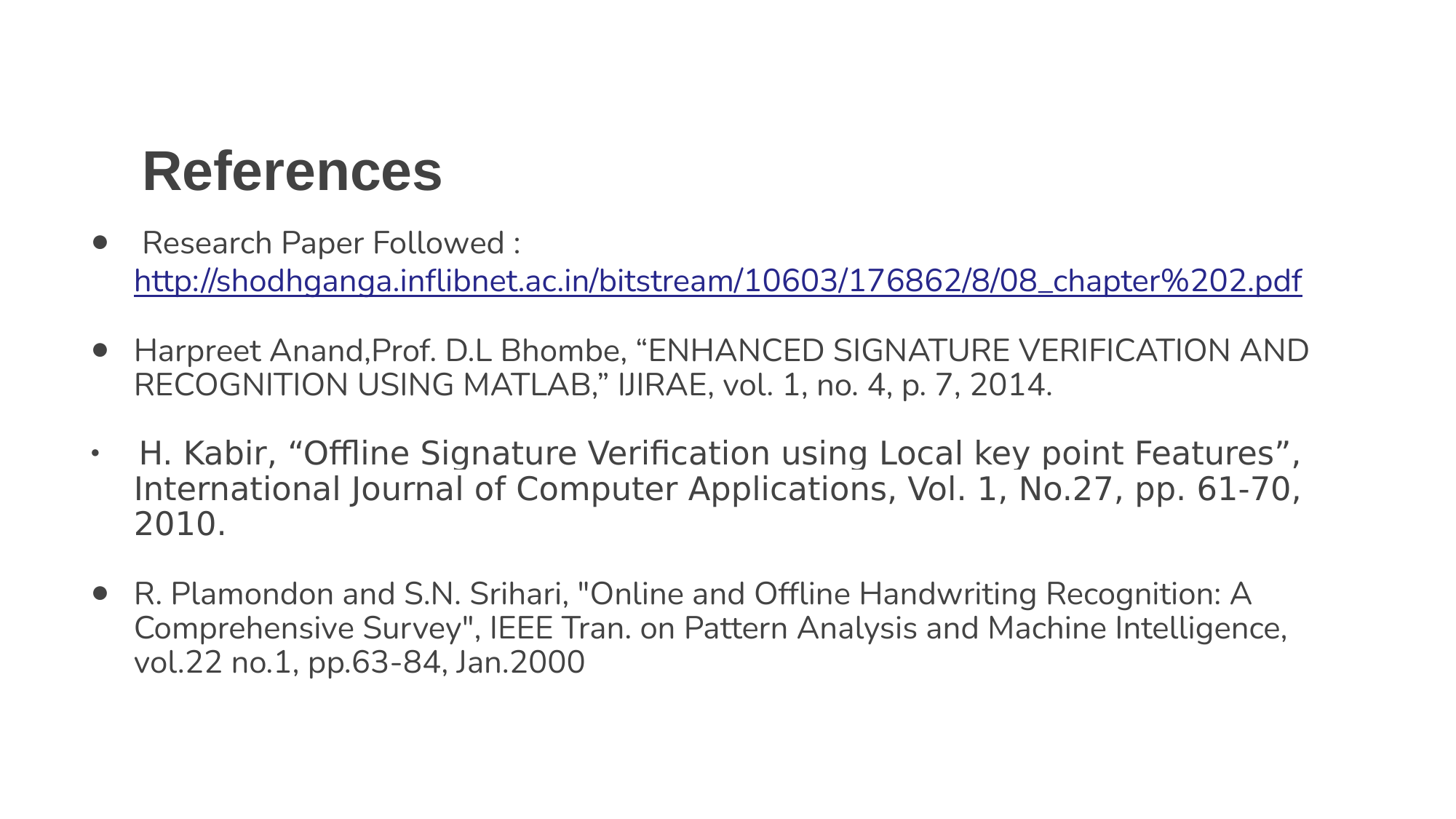

# References
 Research Paper Followed :   http://shodhganga.inflibnet.ac.in/bitstream/10603/176862/8/08_chapter%202.pdf

Harpreet Anand,Prof. D.L Bhombe, “ENHANCED SIGNATURE VERIFICATION AND RECOGNITION USING MATLAB,” IJIRAE, vol. 1, no. 4, p. 7, 2014.

 H. Kabir, “Offline Signature Verification using Local key point Features”, International Journal of Computer Applications, Vol. 1, No.27, pp. 61-70, 2010.

R. Plamondon and S.N. Srihari, "Online and Offline Handwriting Recognition: A Comprehensive Survey", IEEE Tran. on Pattern Analysis and Machine Intelligence, vol.22 no.1, pp.63-84, Jan.2000